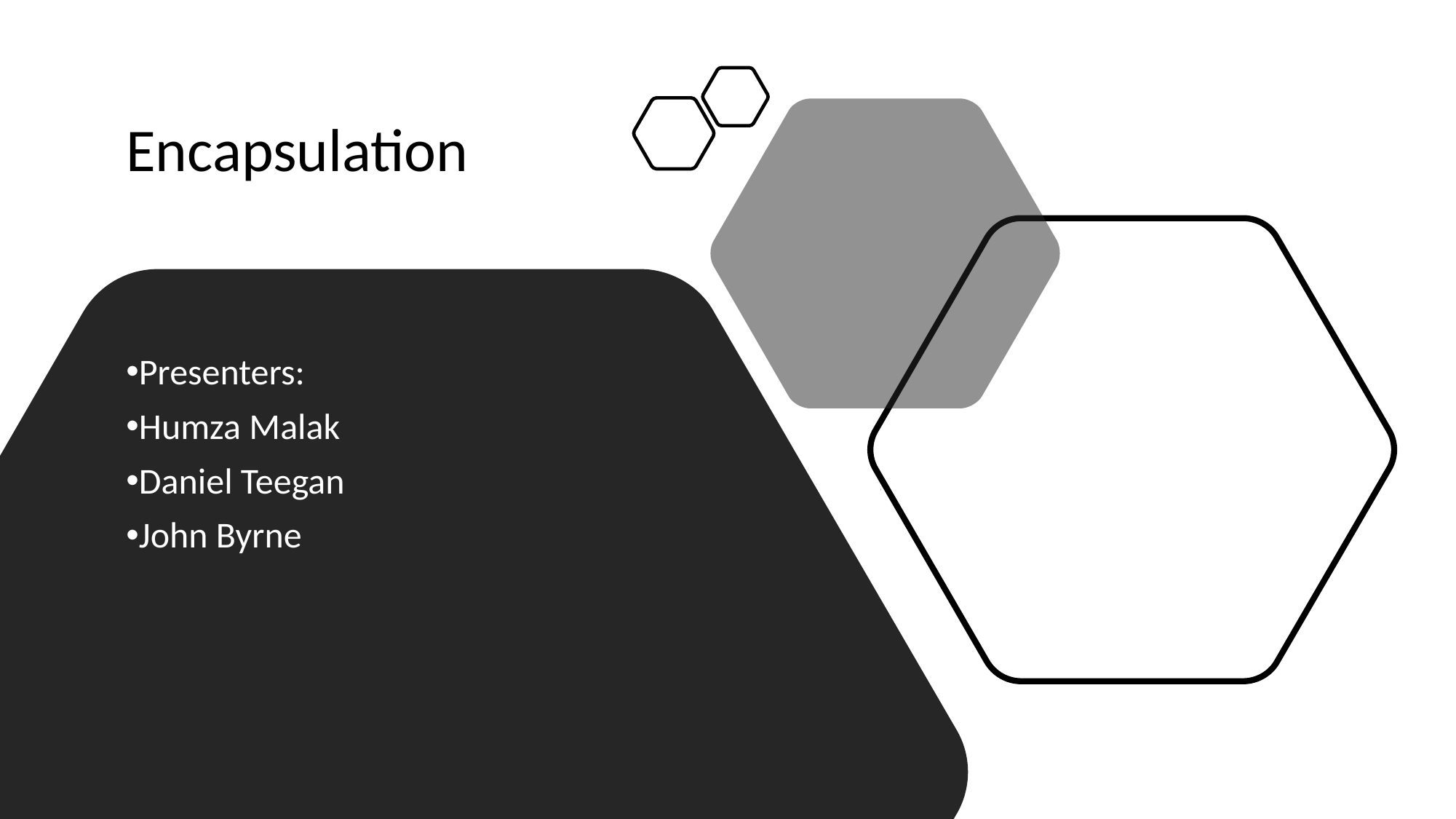

# Encapsulation

Presenters:
Humza Malak
Daniel Teegan
John Byrne